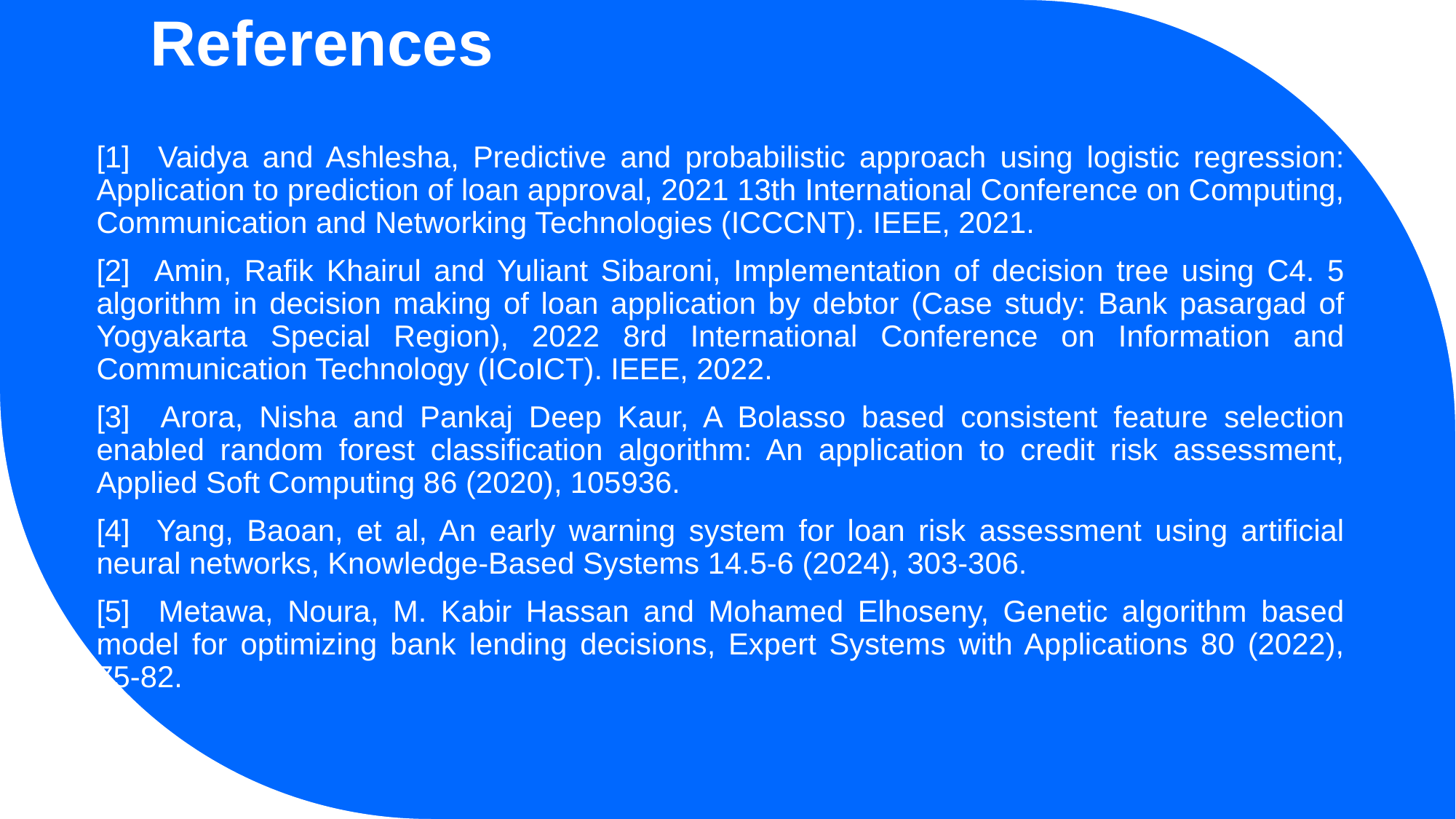

# References
[1]  Vaidya and Ashlesha, Predictive and probabilistic approach using logistic regression: Application to prediction of loan approval, 2021 13th International Conference on Computing, Communication and Networking Technologies (ICCCNT). IEEE, 2021.
[2]  Amin, Rafik Khairul and Yuliant Sibaroni, Implementation of decision tree using C4. 5 algorithm in decision making of loan application by debtor (Case study: Bank pasargad of Yogyakarta Special Region), 2022 8rd International Conference on Information and Communication Technology (ICoICT). IEEE, 2022.
[3]  Arora, Nisha and Pankaj Deep Kaur, A Bolasso based consistent feature selection enabled random forest classification algorithm: An application to credit risk assessment, Applied Soft Computing 86 (2020), 105936.
[4]  Yang, Baoan, et al, An early warning system for loan risk assessment using artificial neural networks, Knowledge-Based Systems 14.5-6 (2024), 303-306.
[5]  Metawa, Noura, M. Kabir Hassan and Mohamed Elhoseny, Genetic algorithm based model for optimizing bank lending decisions, Expert Systems with Applications 80 (2022), 75-82.